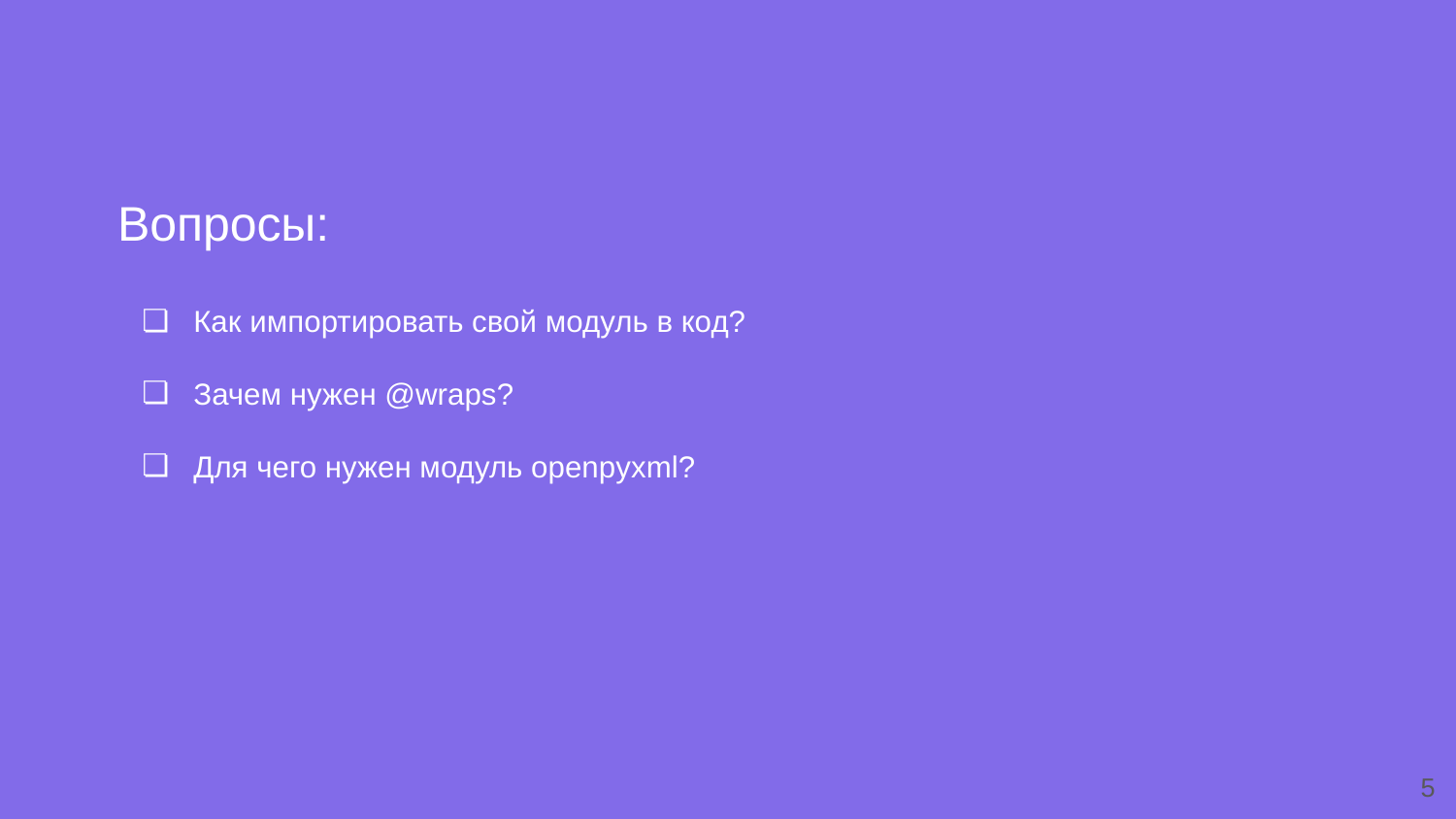

Вопросы:

Как импортировать свой модуль в код?

Зачем нужен @wraps?

Для чего нужен модуль openpyxml?

5